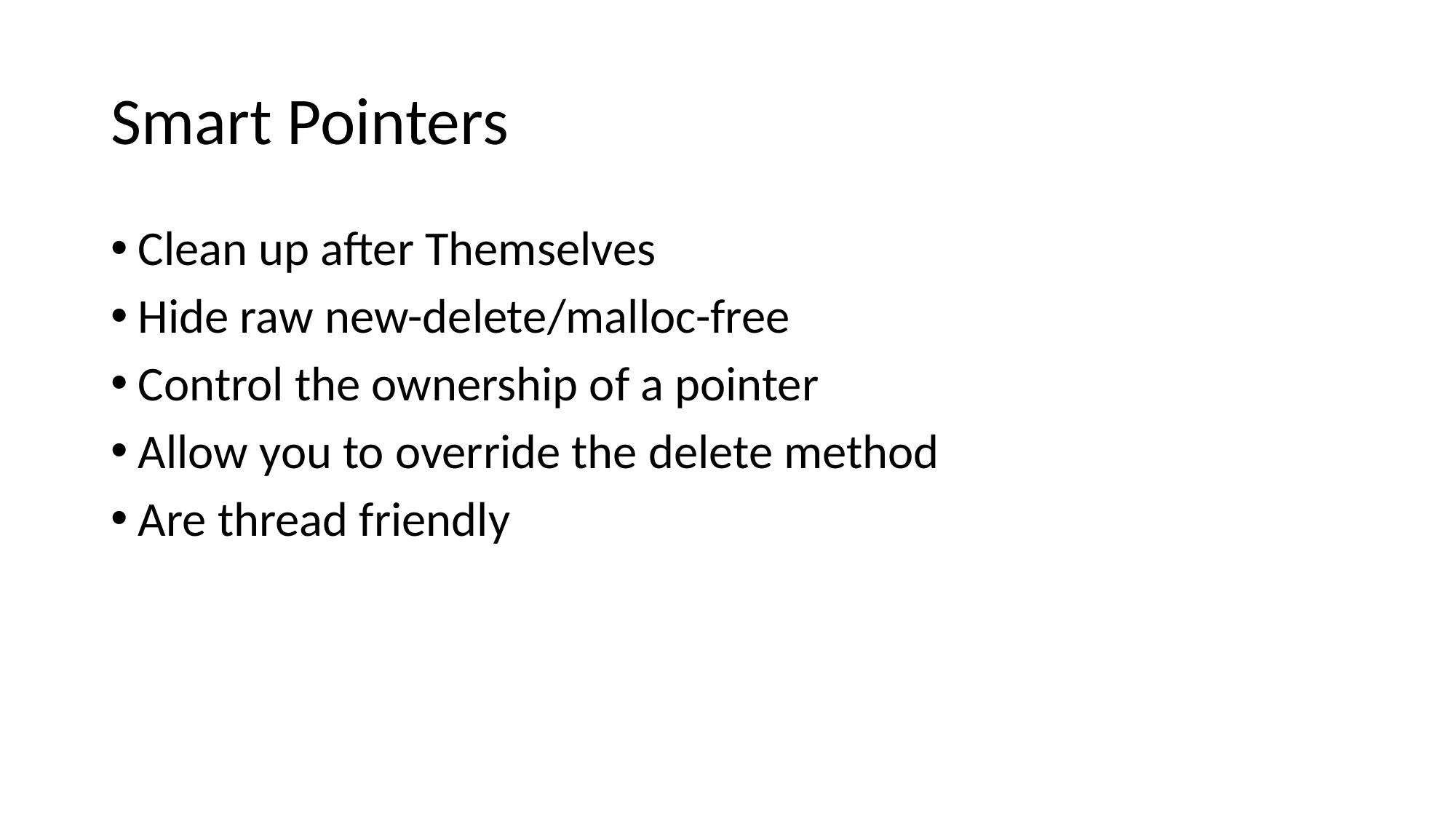

# Smart Pointers
Clean up after Themselves
Hide raw new-delete/malloc-free
Control the ownership of a pointer
Allow you to override the delete method
Are thread friendly